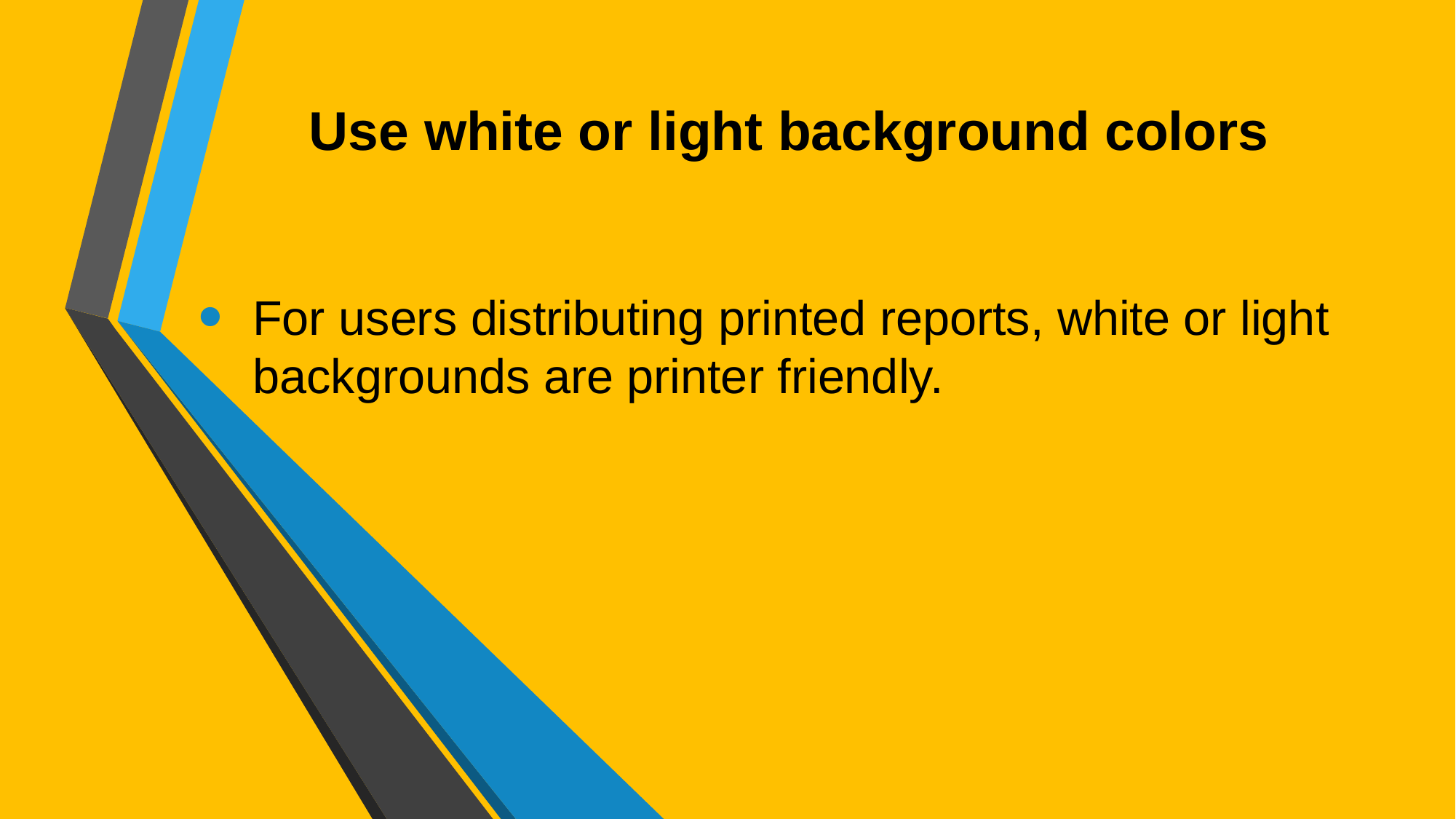

# Use white or light background colors

For users distributing printed reports, white or light backgrounds are printer friendly.